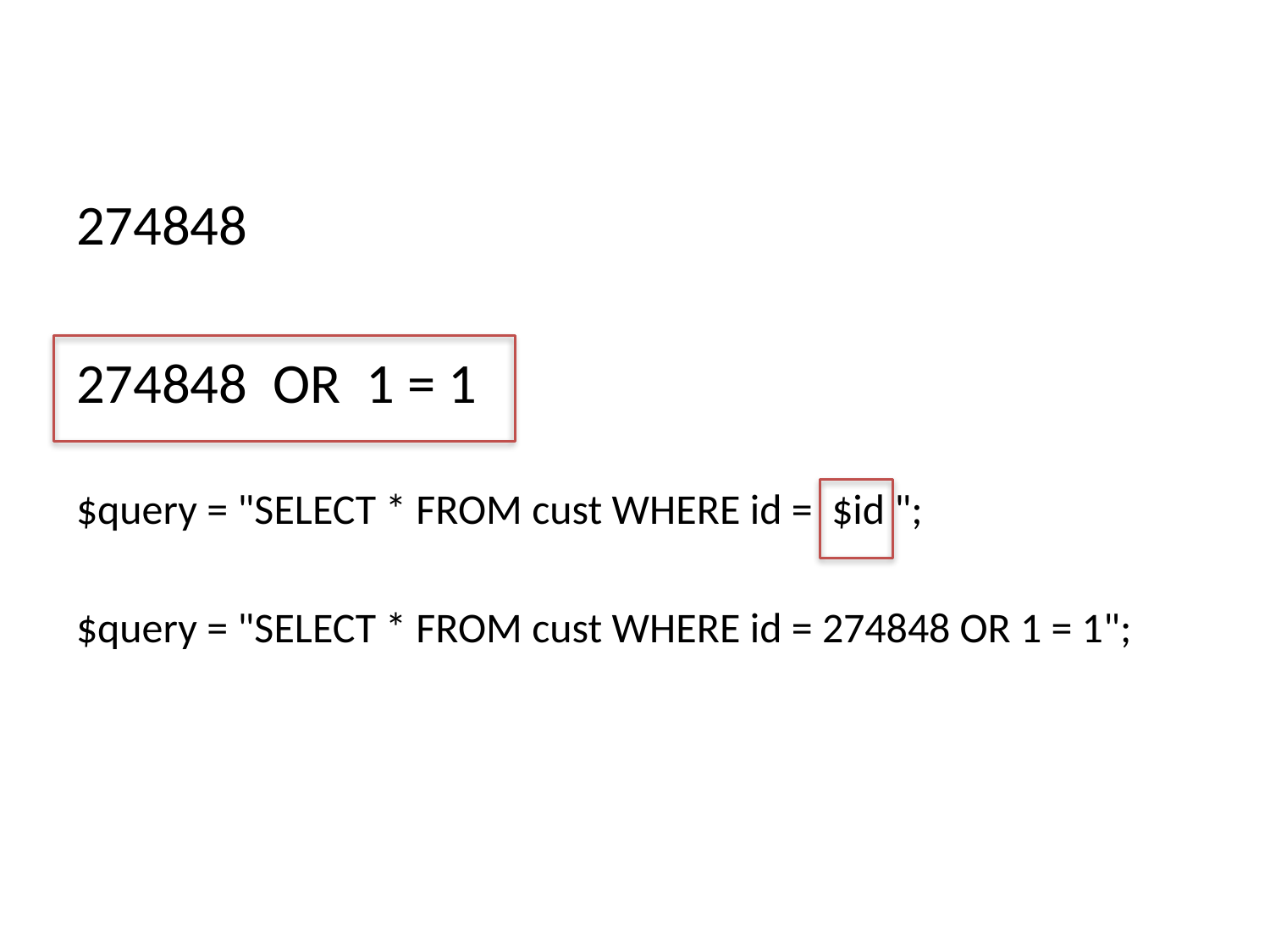

274848

274848  OR  1 = 1

$query = "SELECT * FROM cust WHERE id =  $id ";

$query = "SELECT * FROM cust WHERE id = 274848 OR 1 = 1";